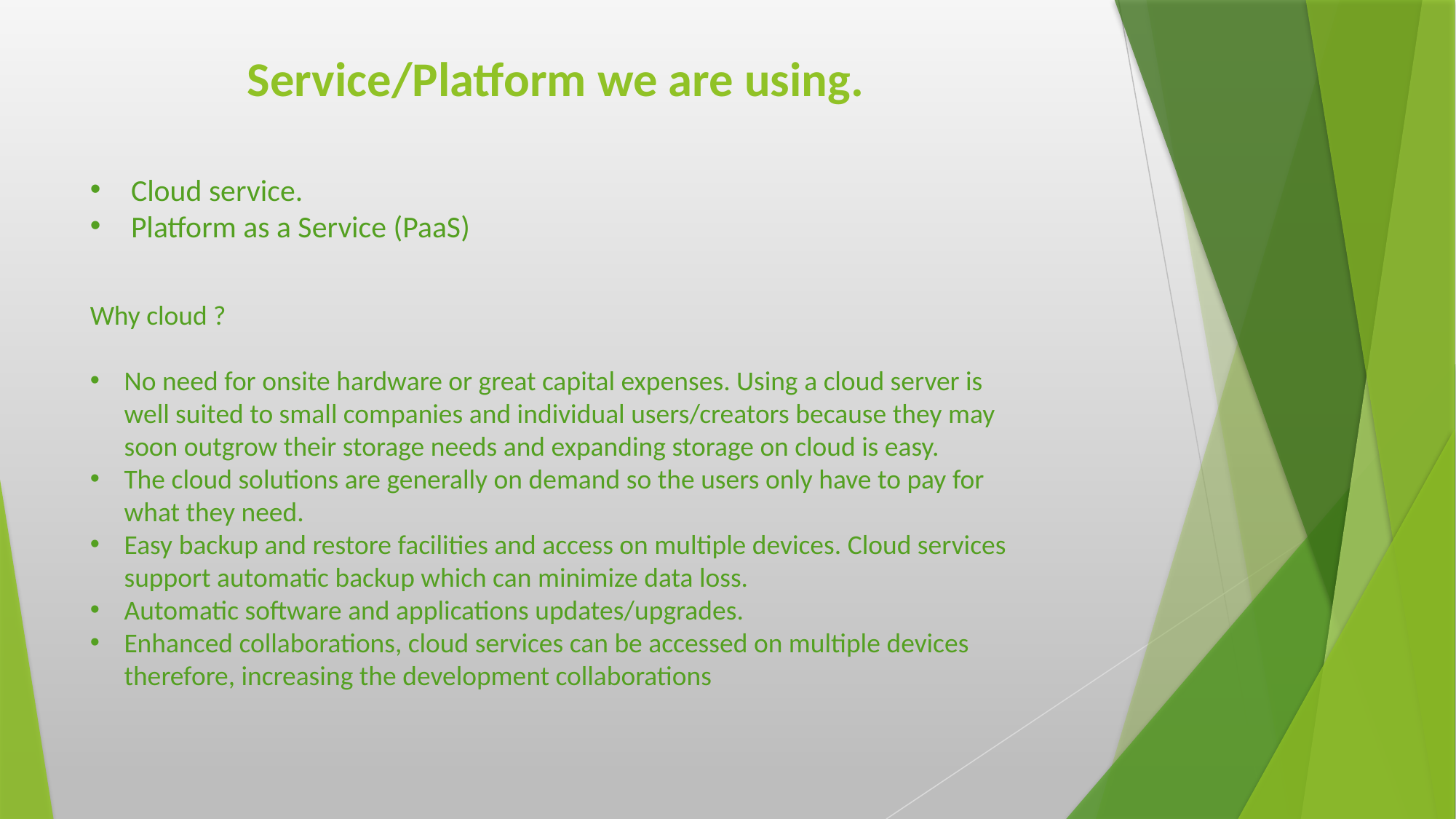

# Service/Platform we are using.
Cloud service.
Platform as a Service (PaaS)
Why cloud ?

No need for onsite hardware or great capital expenses. Using a cloud server is well suited to small companies and individual users/creators because they may soon outgrow their storage needs and expanding storage on cloud is easy.
The cloud solutions are generally on demand so the users only have to pay for what they need.
Easy backup and restore facilities and access on multiple devices. Cloud services support automatic backup which can minimize data loss.
Automatic software and applications updates/upgrades.
Enhanced collaborations, cloud services can be accessed on multiple devices therefore, increasing the development collaborations